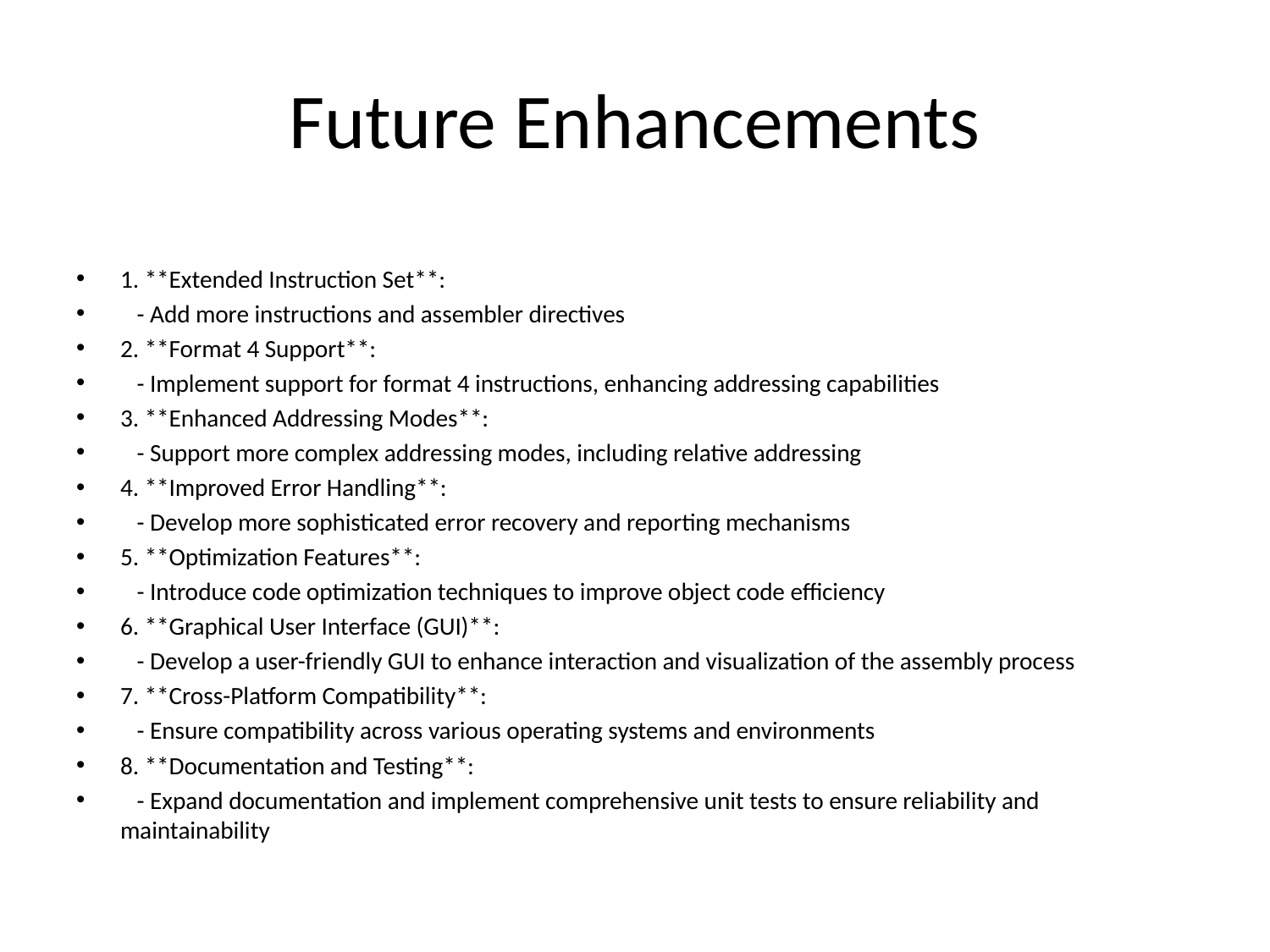

# Future Enhancements

1. **Extended Instruction Set**:
   - Add more instructions and assembler directives
2. **Format 4 Support**:
   - Implement support for format 4 instructions, enhancing addressing capabilities
3. **Enhanced Addressing Modes**:
   - Support more complex addressing modes, including relative addressing
4. **Improved Error Handling**:
   - Develop more sophisticated error recovery and reporting mechanisms
5. **Optimization Features**:
   - Introduce code optimization techniques to improve object code efficiency
6. **Graphical User Interface (GUI)**:
   - Develop a user-friendly GUI to enhance interaction and visualization of the assembly process
7. **Cross-Platform Compatibility**:
   - Ensure compatibility across various operating systems and environments
8. **Documentation and Testing**:
   - Expand documentation and implement comprehensive unit tests to ensure reliability and maintainability